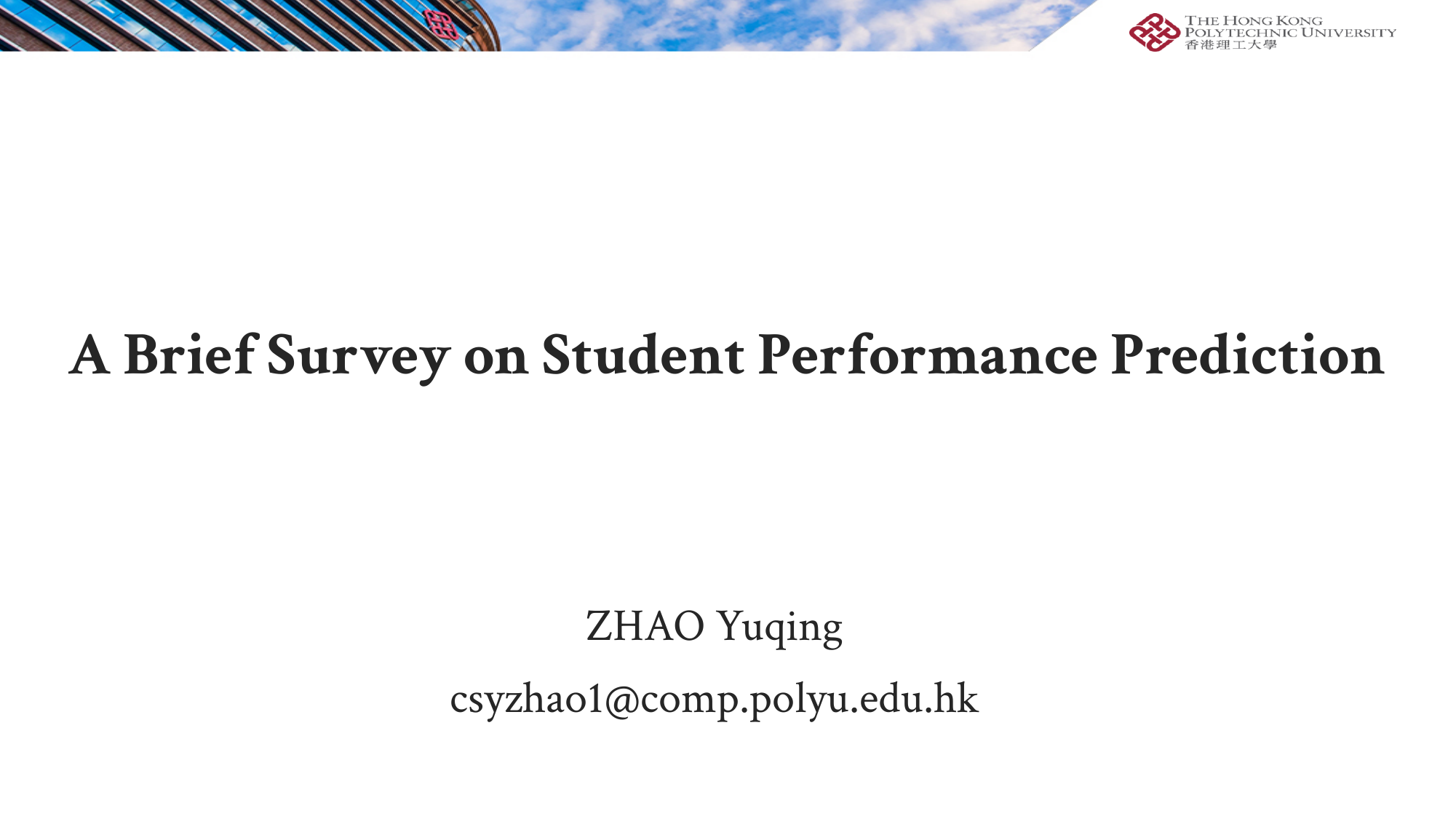

A Brief Survey on Student Performance Prediction
ZHAO Yuqing
csyzhao1@comp.polyu.edu.hk